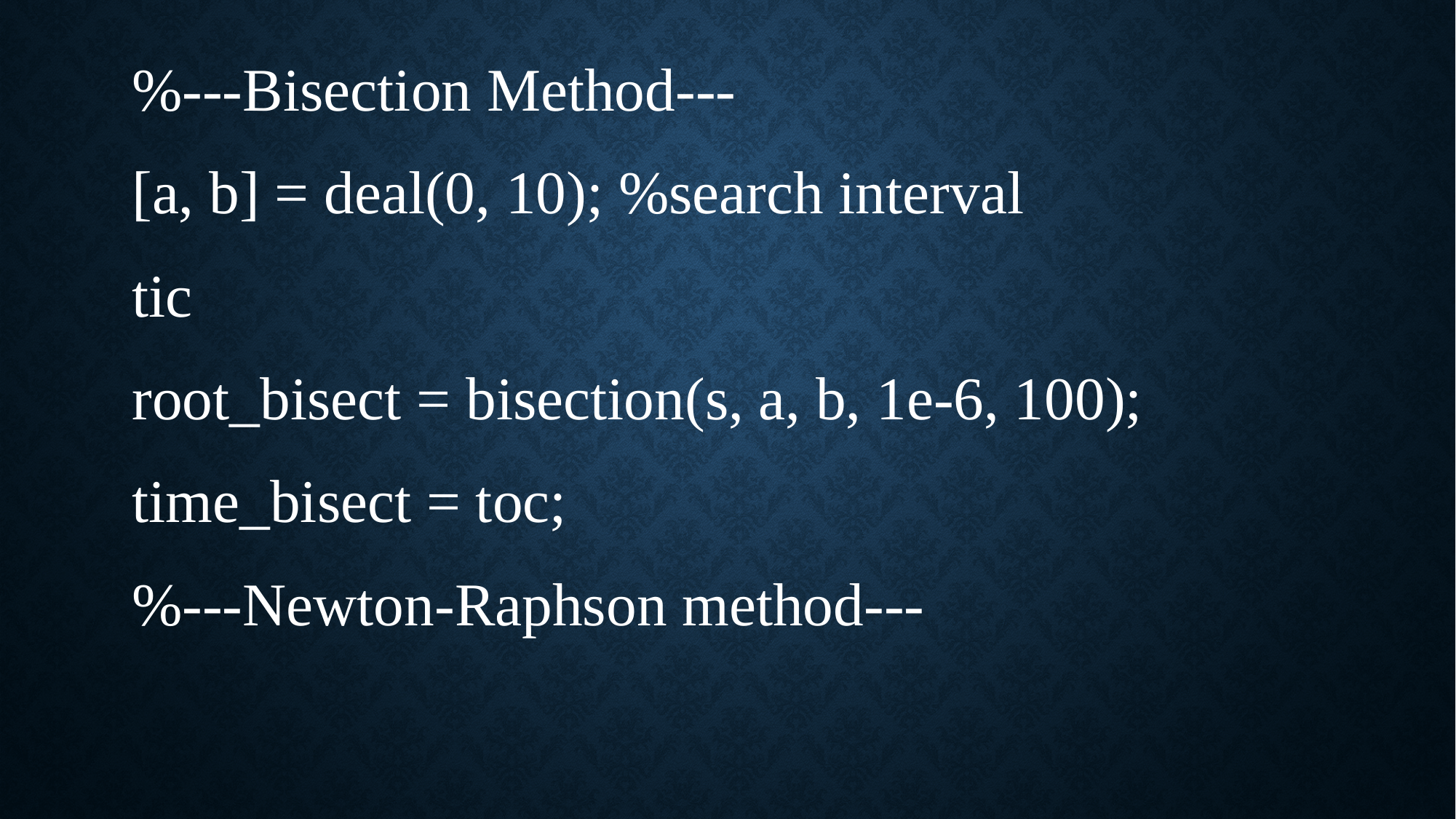

%---Bisection Method---
[a, b] = deal(0, 10); %search interval
tic
root_bisect = bisection(s, a, b, 1e-6, 100);
time_bisect = toc;
%---Newton-Raphson method---